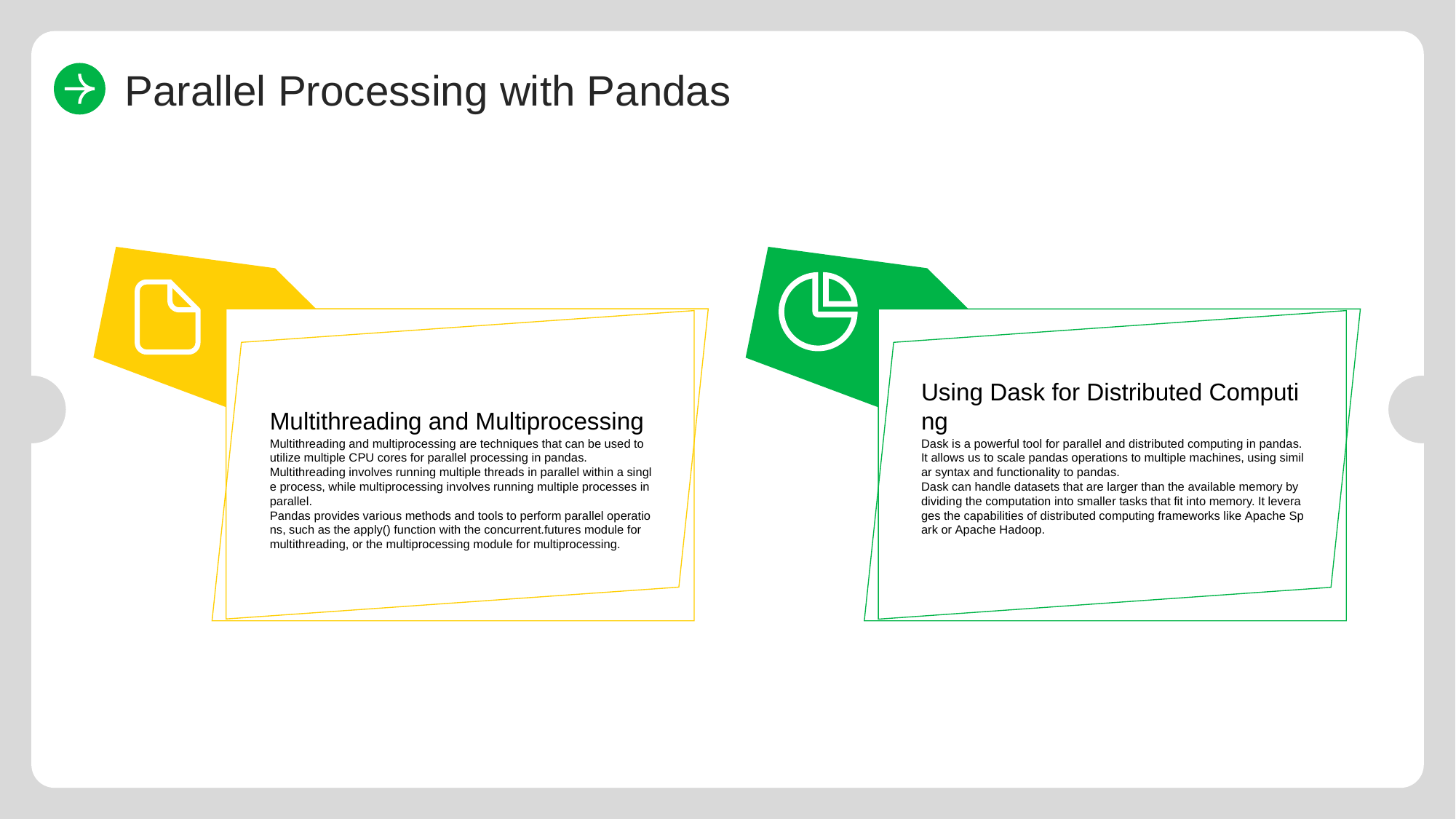

Parallel Processing with Pandas

Multithreading and Multiprocessing
Using Dask for Distributed Computing
Multithreading and multiprocessing are techniques that can be used to utilize multiple CPU cores for parallel processing in pandas.
Multithreading involves running multiple threads in parallel within a single process, while multiprocessing involves running multiple processes in parallel.
Pandas provides various methods and tools to perform parallel operations, such as the apply() function with the concurrent.futures module for multithreading, or the multiprocessing module for multiprocessing.
Dask is a powerful tool for parallel and distributed computing in pandas.
It allows us to scale pandas operations to multiple machines, using similar syntax and functionality to pandas.
Dask can handle datasets that are larger than the available memory by dividing the computation into smaller tasks that fit into memory. It leverages the capabilities of distributed computing frameworks like Apache Spark or Apache Hadoop.